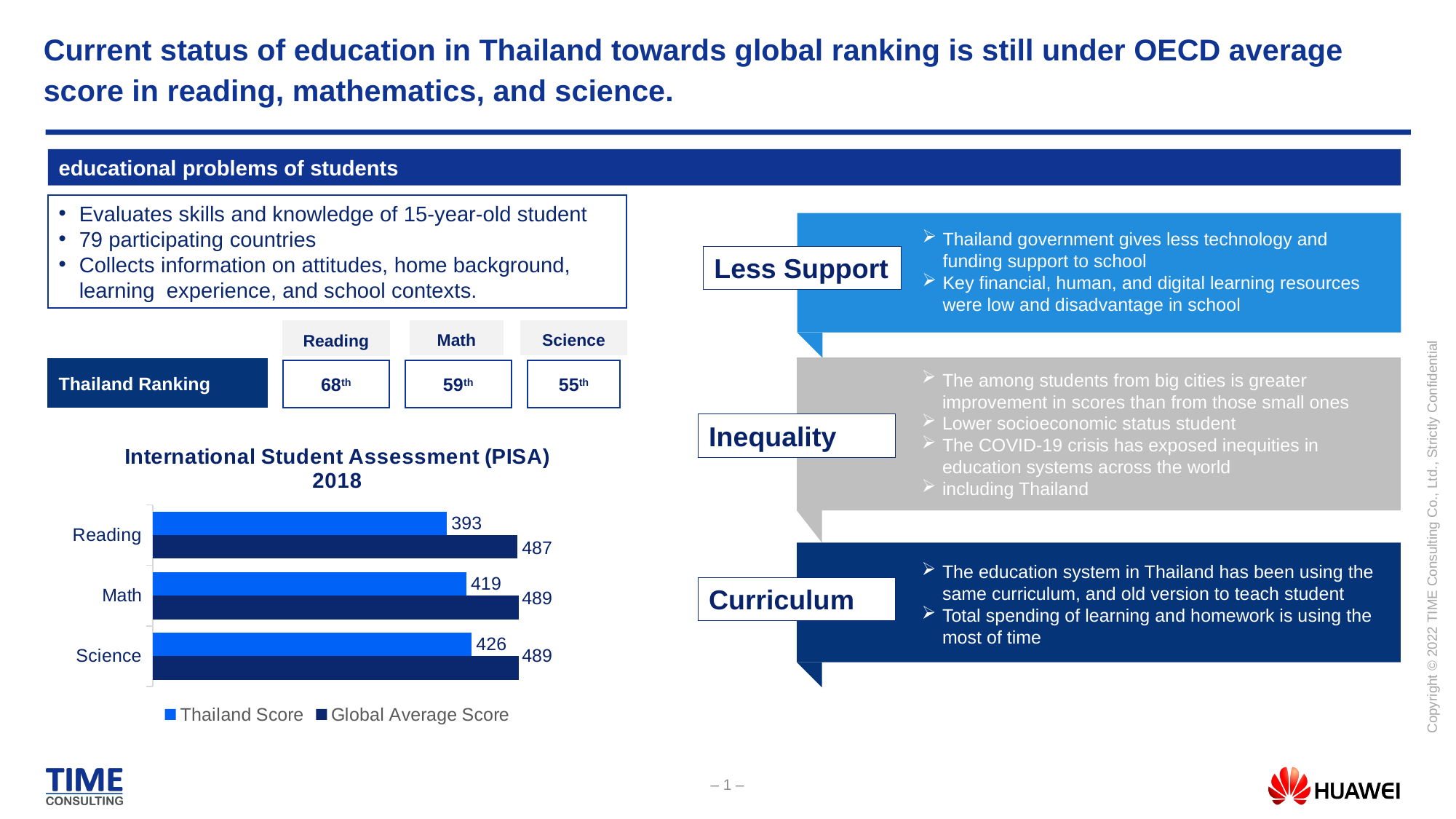

# Current status of education in Thailand towards global ranking is still under OECD average score in reading, mathematics, and science.
educational problems of students
Evaluates skills and knowledge of 15-year-old student
79 participating countries
Collects information on attitudes, home background, learning  experience, and school contexts.

Thailand government gives less technology and funding support to school
Key financial, human, and digital learning resources were low and disadvantage in school
Less Support
Science
Math
Reading
Thailand Ranking
68th
59th
55th

The among students from big cities is greater improvement in scores than from those small ones
Lower socioeconomic status student
The COVID-19 crisis has exposed inequities in education systems across the world
including Thailand
Inequality

### Chart: International Student Assessment (PISA) 2018

| Category | Global Average Score | Thailand Score |
|---|---|---|
| Science | 489.0 | 426.0 |
| Math | 489.0 | 419.0 |
| Reading | 487.0 | 393.0 |
487

The education system in Thailand has been using the same curriculum, and old version to teach student
Total spending of learning and homework is using the most of time
Curriculum
489
489